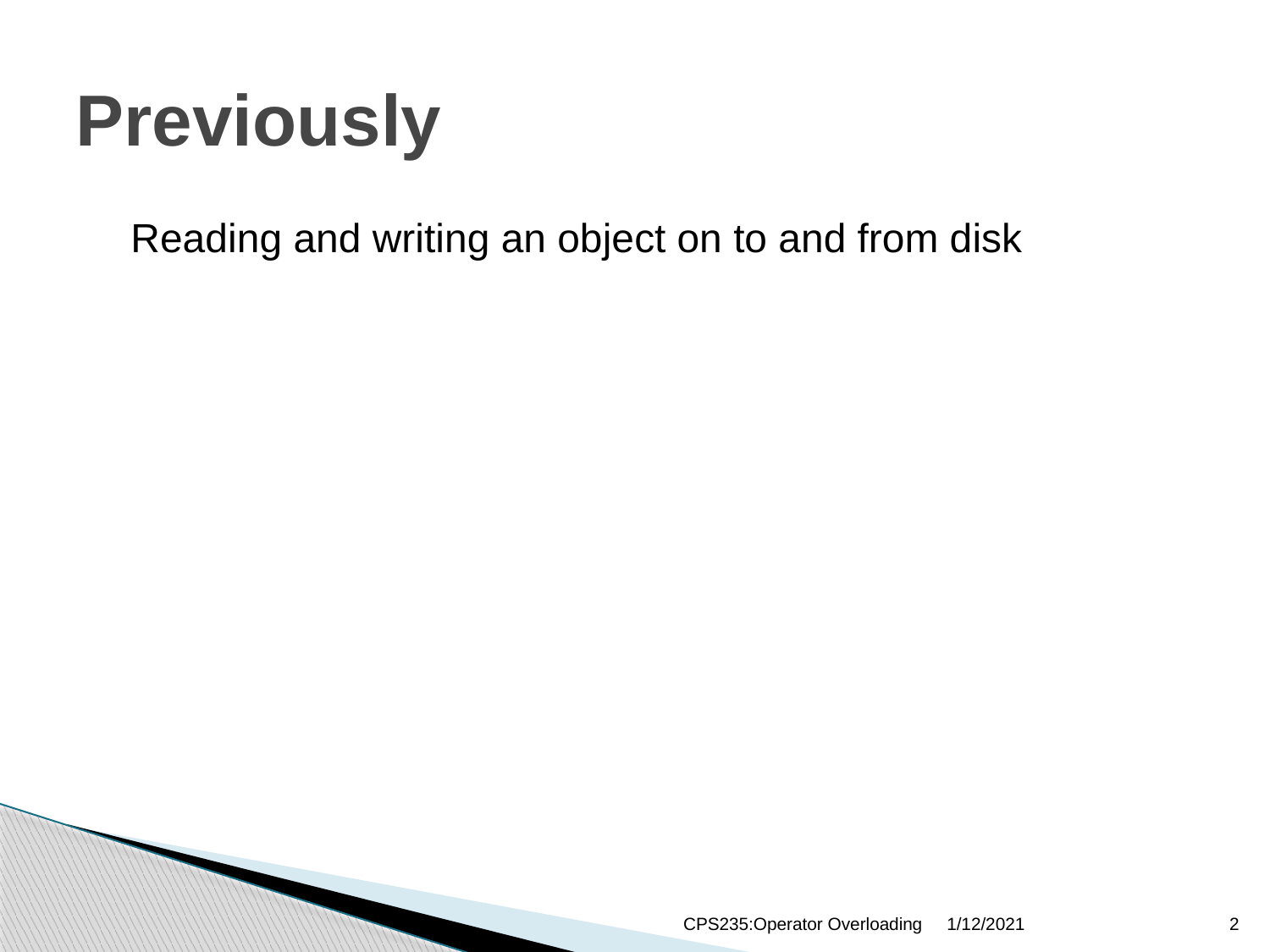

# Previously
Reading and writing an object on to and from disk
CPS235:Operator Overloading
1/12/2021
2